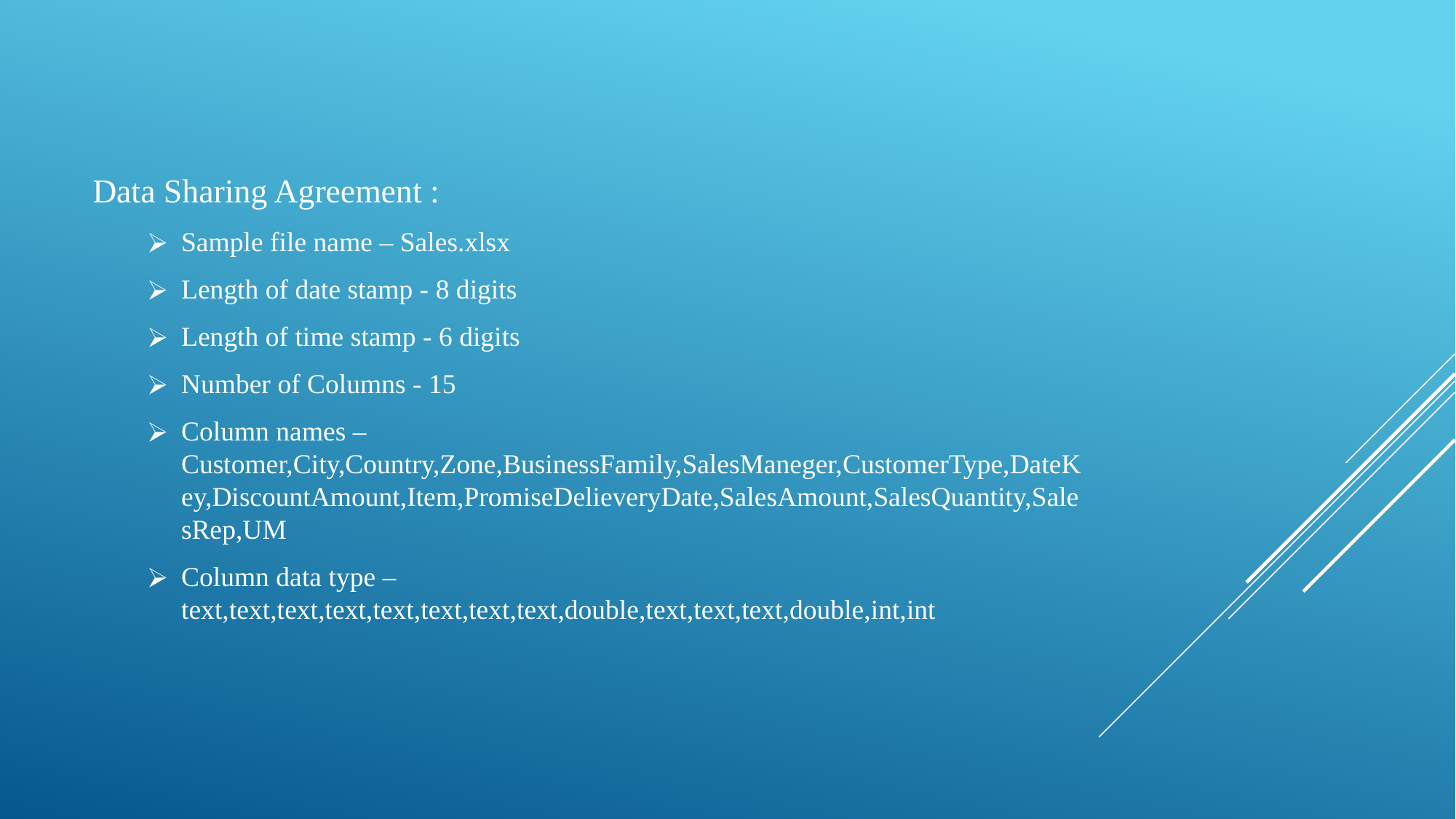

Data Sharing Agreement :
Sample file name – Sales.xlsx
Length of date stamp - 8 digits
Length of time stamp - 6 digits
Number of Columns - 15
Column names – Customer,City,Country,Zone,BusinessFamily,SalesManeger,CustomerType,DateKey,DiscountAmount,Item,PromiseDelieveryDate,SalesAmount,SalesQuantity,SalesRep,UM
Column data type –text,text,text,text,text,text,text,text,double,text,text,text,double,int,int